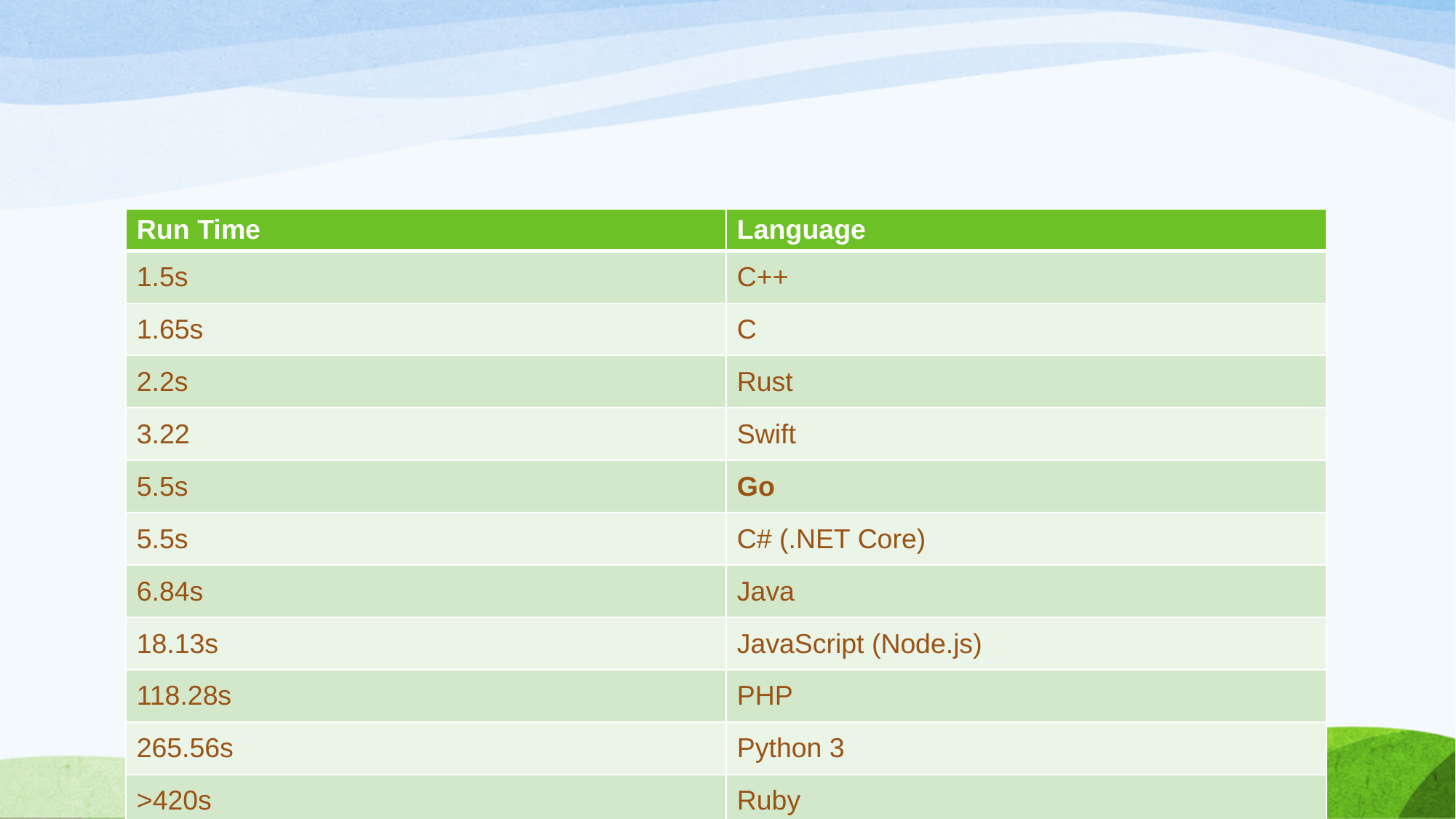

| Run Time | Language |
| --- | --- |
| 1.5s | C++ |
| 1.65s | C |
| 2.2s | Rust |
| 3.22 | Swift |
| 5.5s | Go |
| 5.5s | C# (.NET Core) |
| 6.84s | Java |
| 18.13s | JavaScript (Node.js) |
| 118.28s | PHP |
| 265.56s | Python 3 |
| >420s | Ruby |